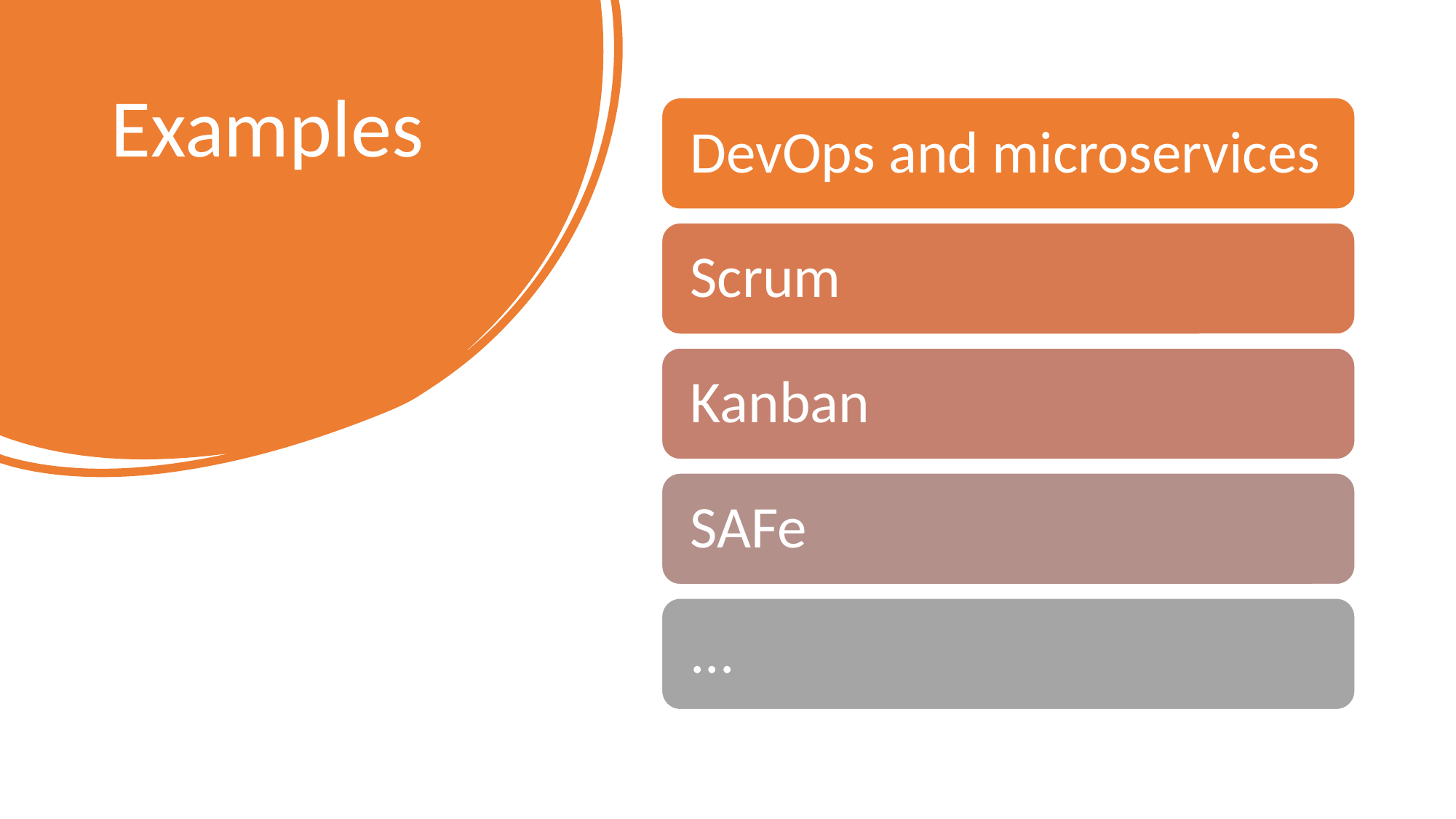

DevOps and microservices
Scrum
Kanban
SAFe
...
# Examples